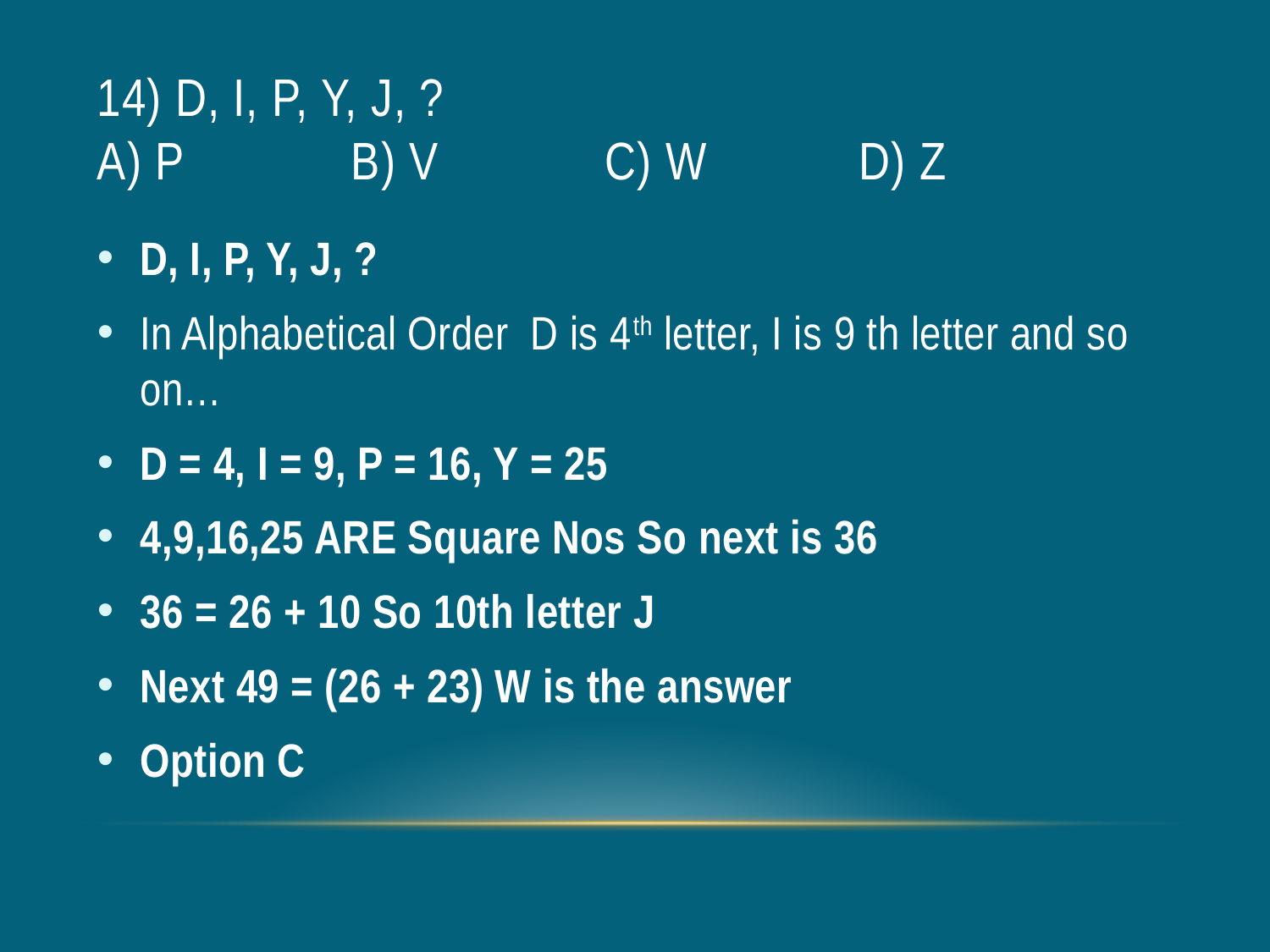

# 14) D, I, P, Y, J, ? a) P 		b) V		c) W 		d) Z
D, I, P, Y, J, ?
In Alphabetical Order  D is 4th letter, I is 9 th letter and so on…
D = 4, I = 9, P = 16, Y = 25
4,9,16,25 ARE Square Nos So next is 36
36 = 26 + 10 So 10th letter J
Next 49 = (26 + 23) W is the answer
Option C